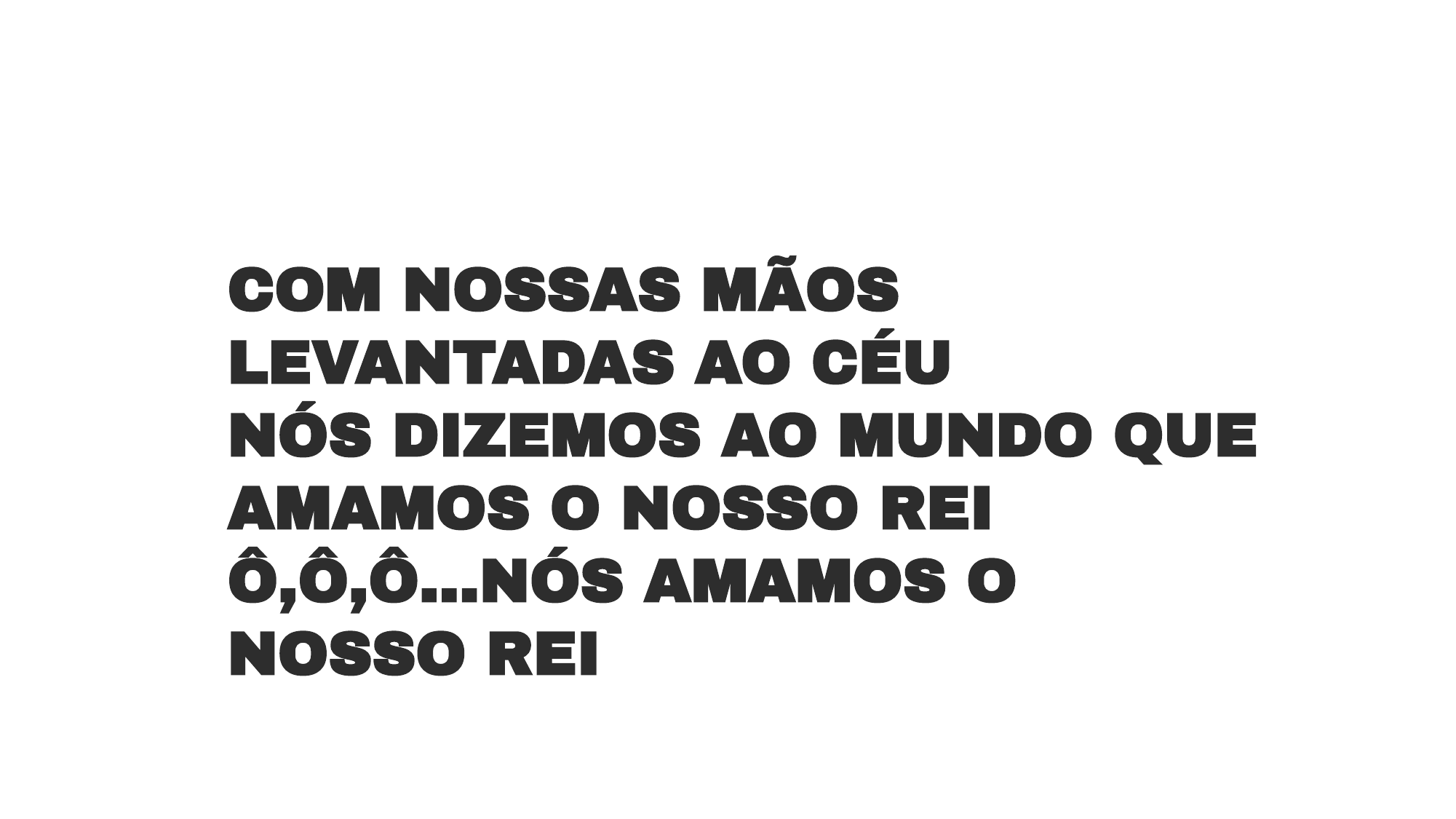

COM NOSSAS MÃOS LEVANTADAS AO CÉU
NÓS DIZEMOS AO MUNDO QUE AMAMOS O NOSSO REI
Ô,Ô,Ô...NÓS AMAMOS O NOSSO REI